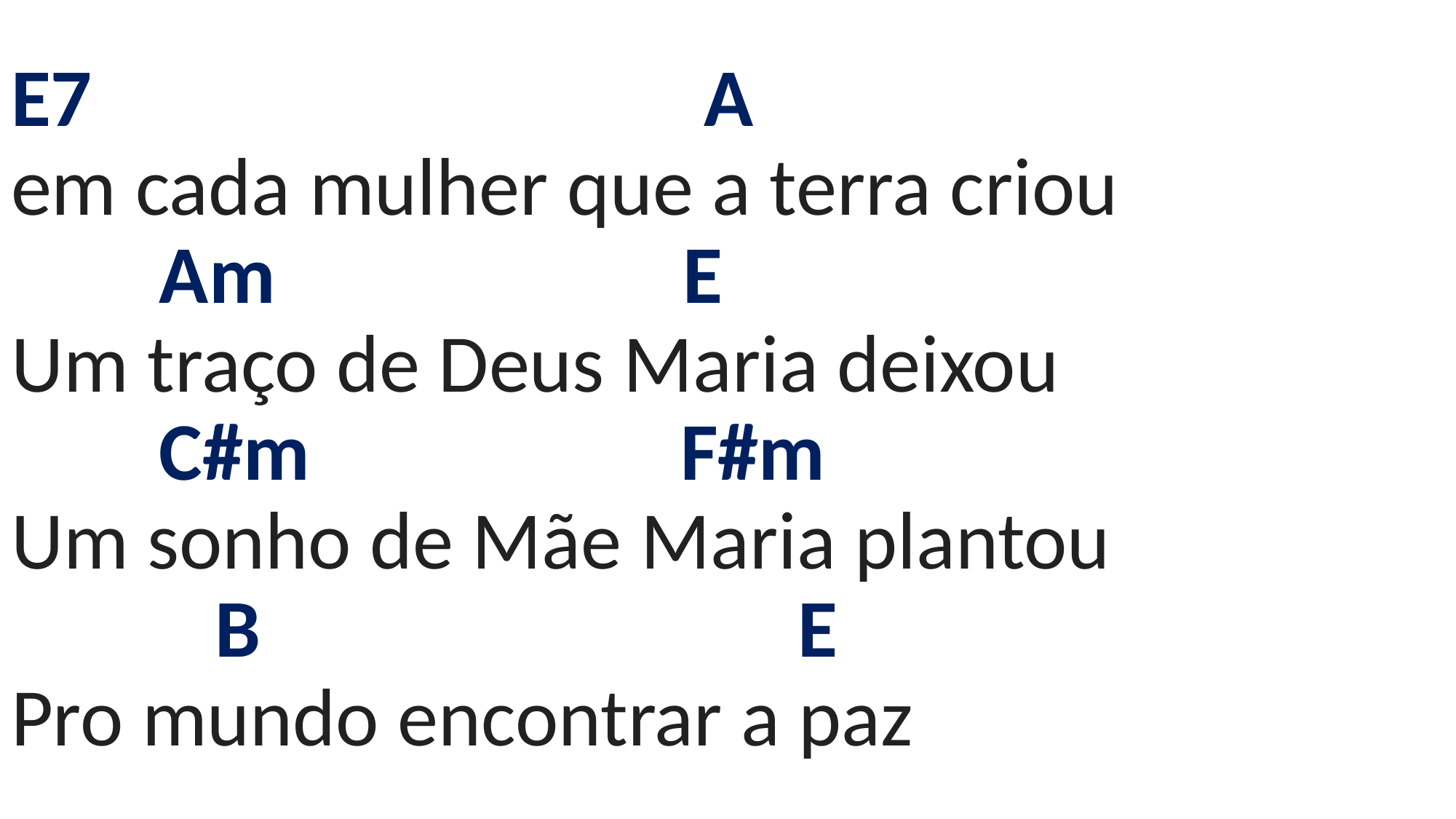

# E7                                 A em cada mulher que a terra criou Am                      E Um traço de Deus Maria deixou C#m                    F#m Um sonho de Mãe Maria plantou B                             E Pro mundo encontrar a paz